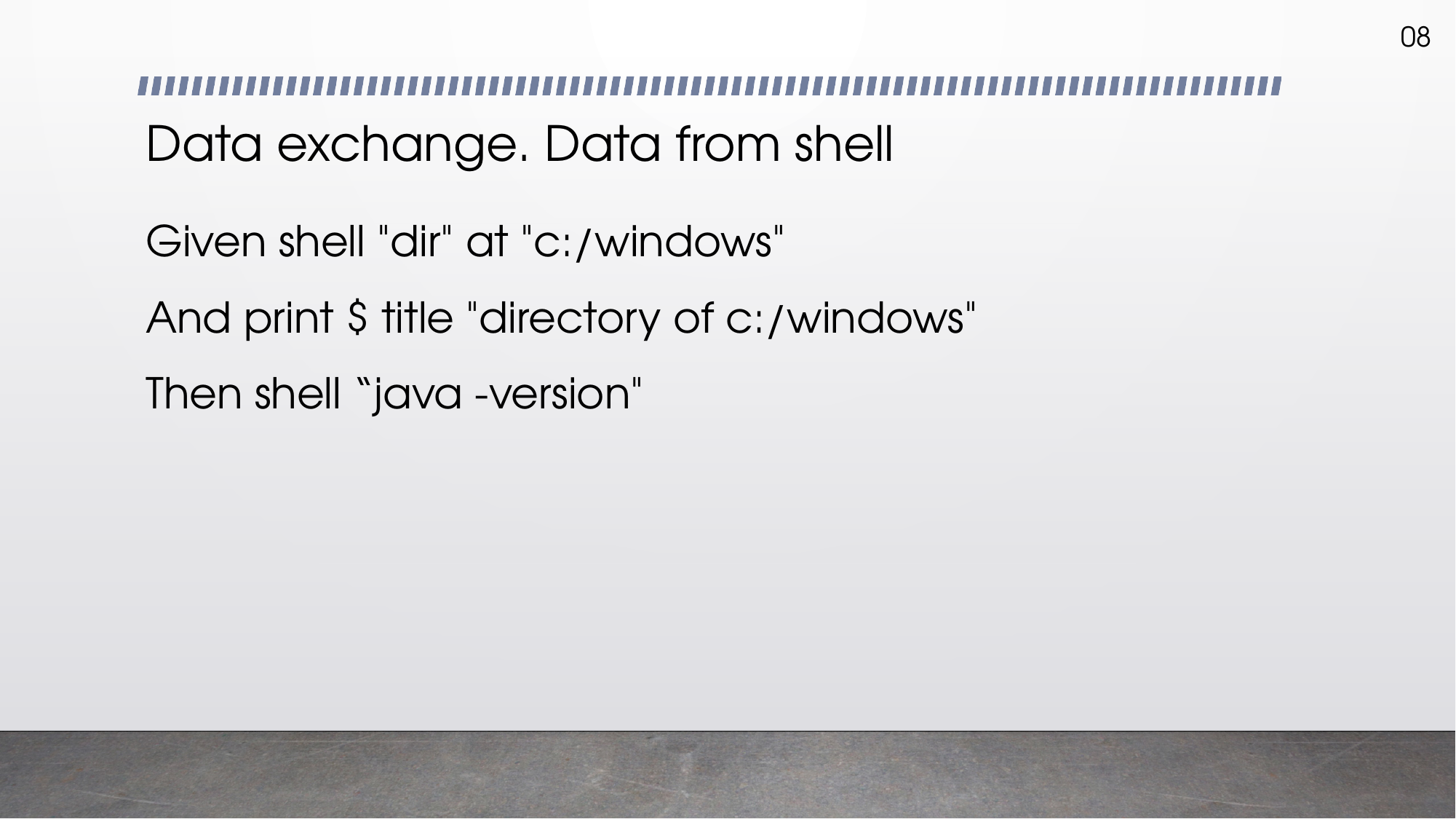

08
# Data exchange. Data from shell
Given shell "dir" at "c:/windows"
And print $ title "directory of c:/windows"
Then shell “java -version"